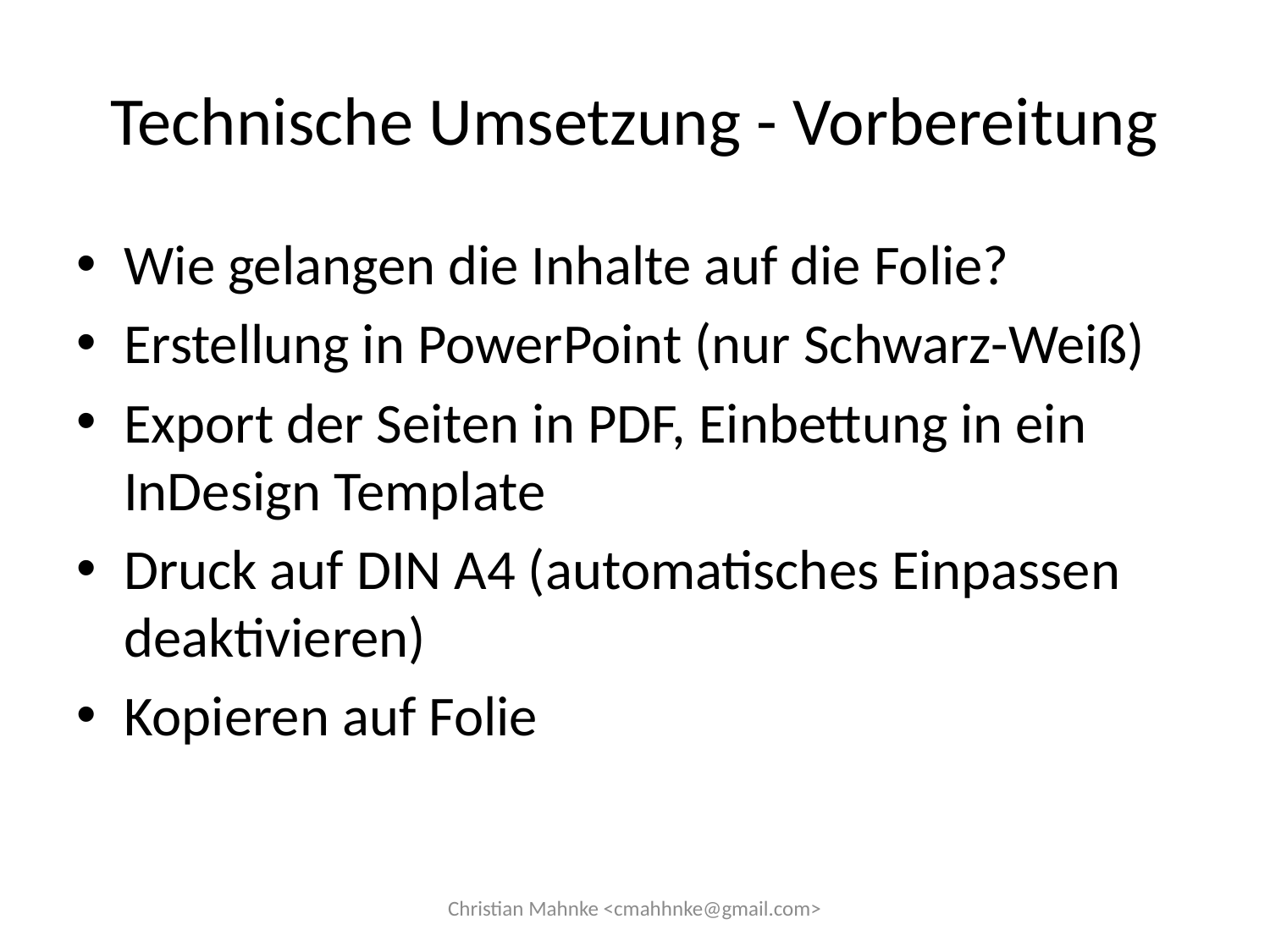

# Technische Umsetzung - Vorbereitung
Wie gelangen die Inhalte auf die Folie?
Erstellung in PowerPoint (nur Schwarz-Weiß)
Export der Seiten in PDF, Einbettung in ein InDesign Template
Druck auf DIN A4 (automatisches Einpassen deaktivieren)
Kopieren auf Folie
Christian Mahnke <cmahhnke@gmail.com>